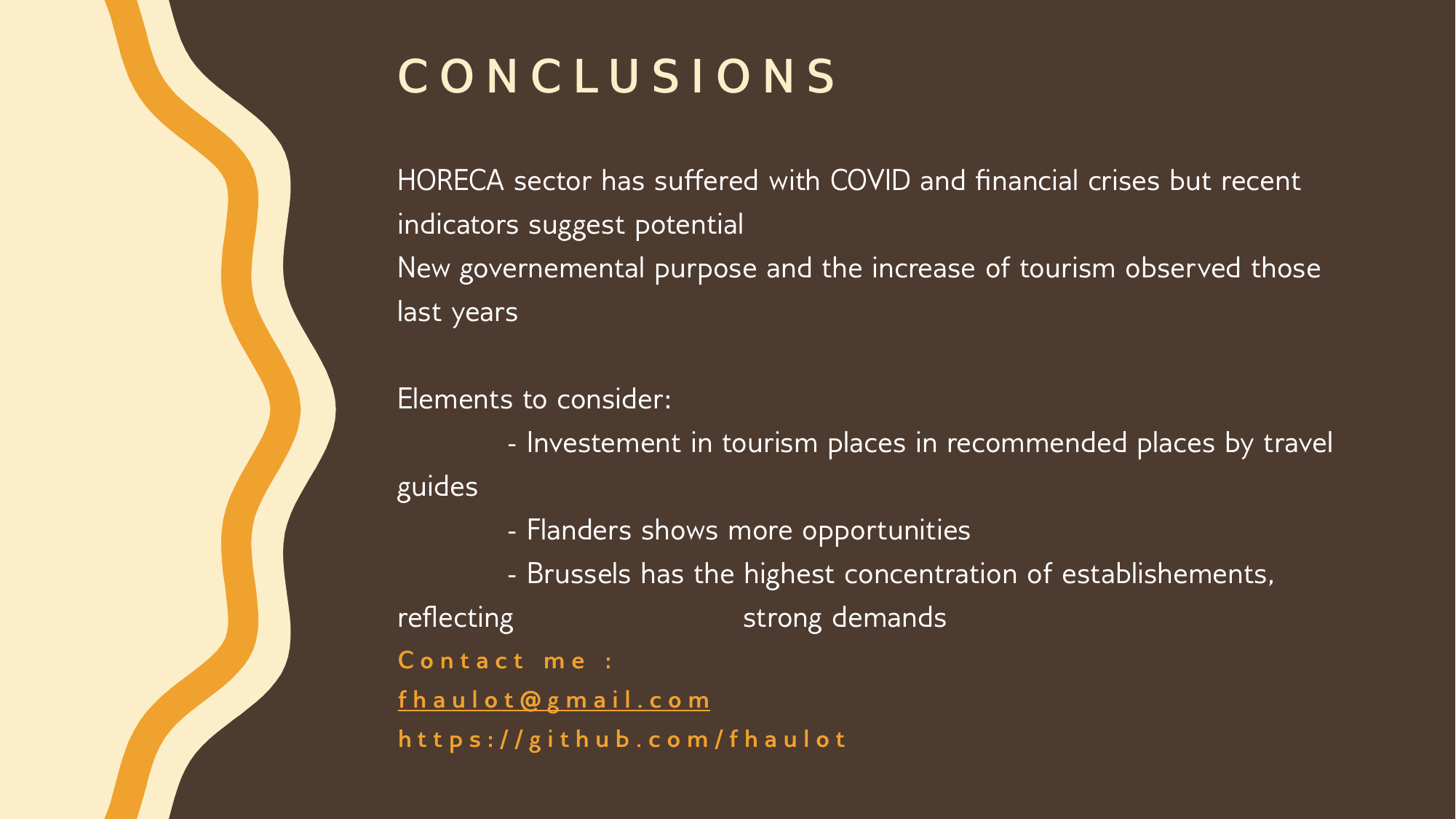

# CONCLUSIONs
HORECA sector has suffered with COVID and financial crises but recent indicators suggest potential
New governemental purpose and the increase of tourism observed those last years

Elements to consider:
	- Investement in tourism places in recommended places by travel guides
	- Flanders shows more opportunities
	- Brussels has the highest concentration of establishements, reflecting 		  strong demands

Contact me :
fhaulot@gmail.com
https://github.com/fhaulot